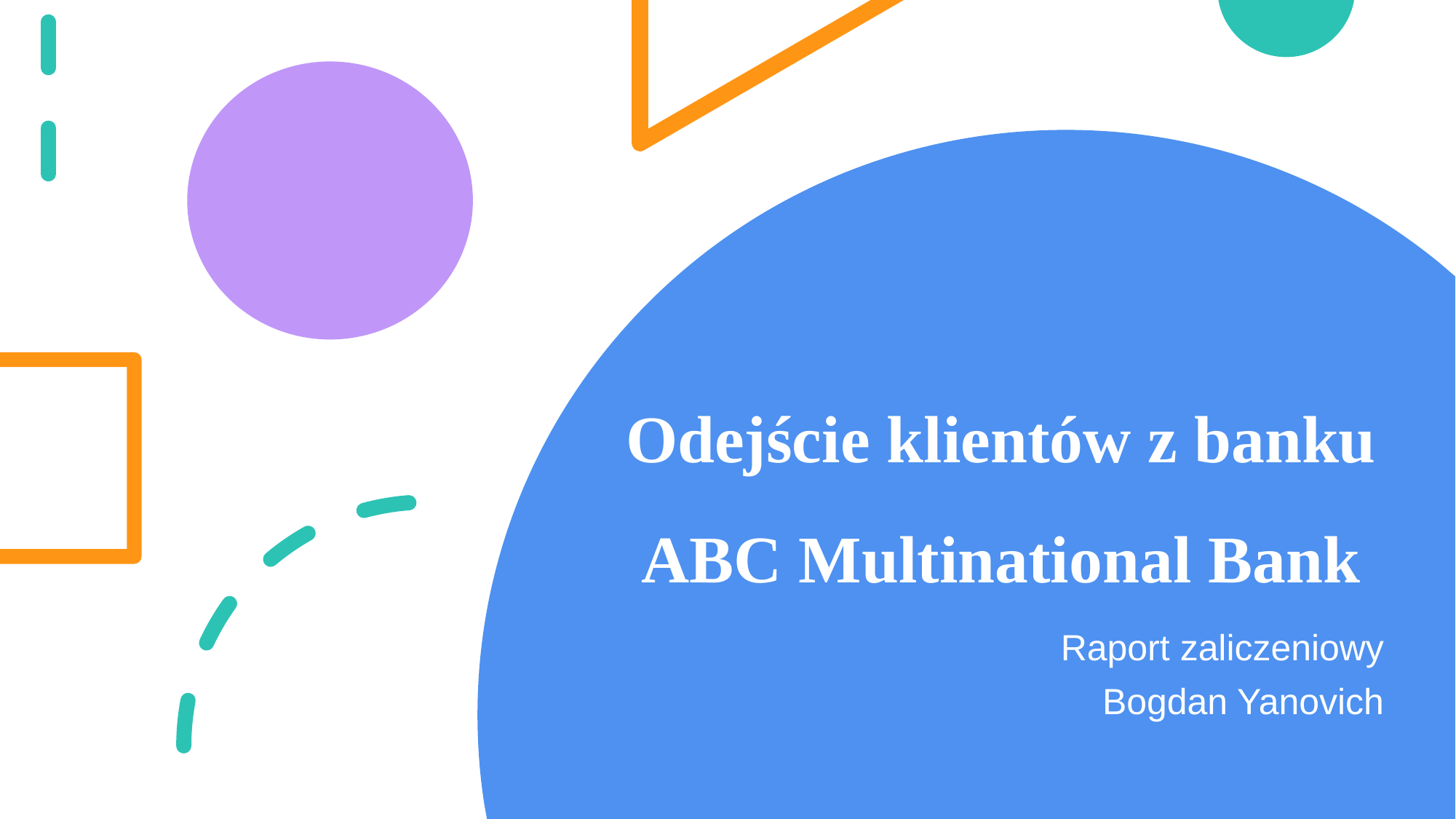

# Odejście klientów z banku ABC Multinational Bank
Raport zaliczeniowy
Bogdan Yanovich